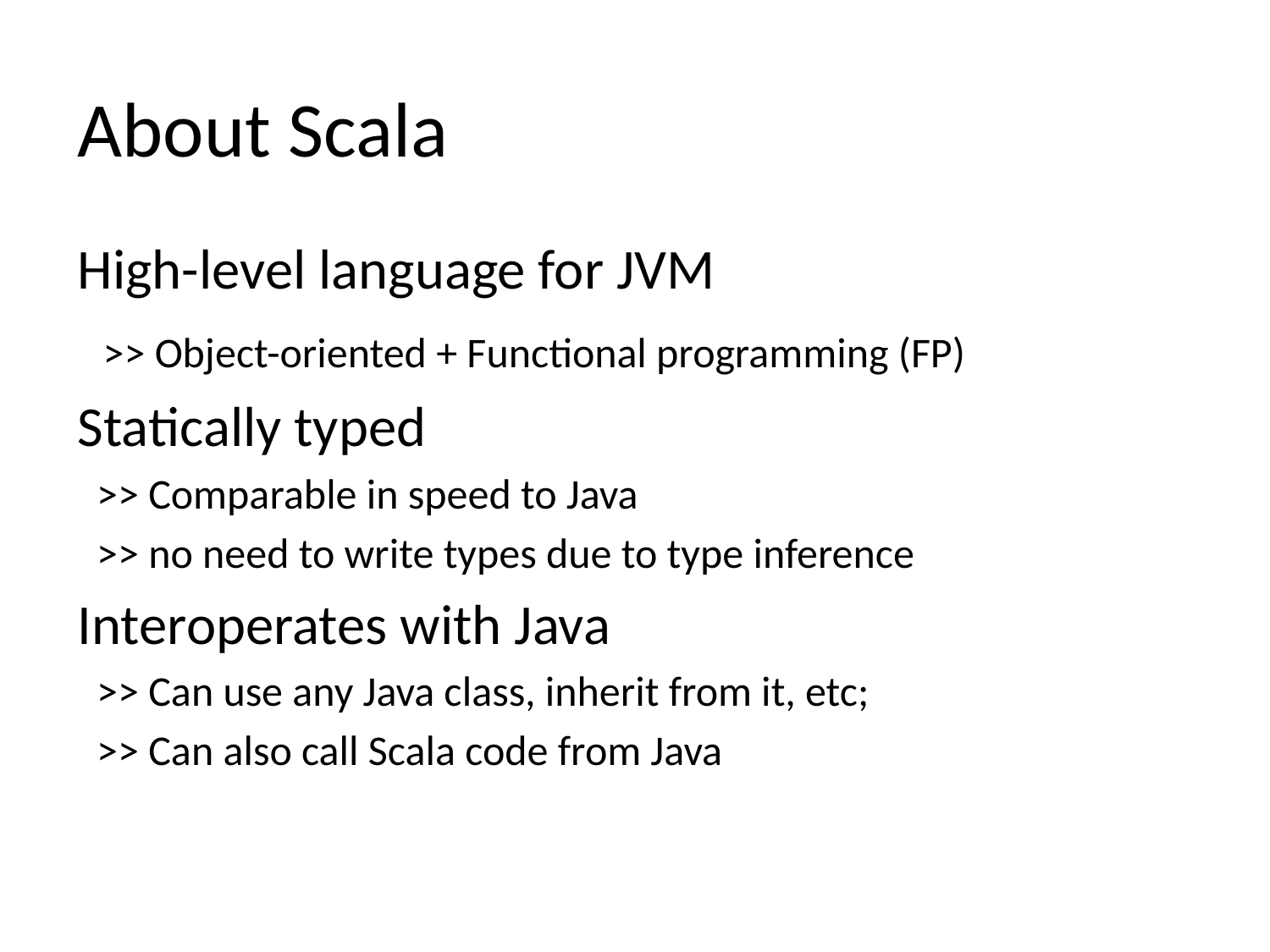

# About Scala
High-level language for JVM
  >> Object-oriented + Functional programming (FP)
Statically typed
  >> Comparable in speed to Java
  >> no need to write types due to type inference
Interoperates with Java
  >> Can use any Java class, inherit from it, etc;
  >> Can also call Scala code from Java